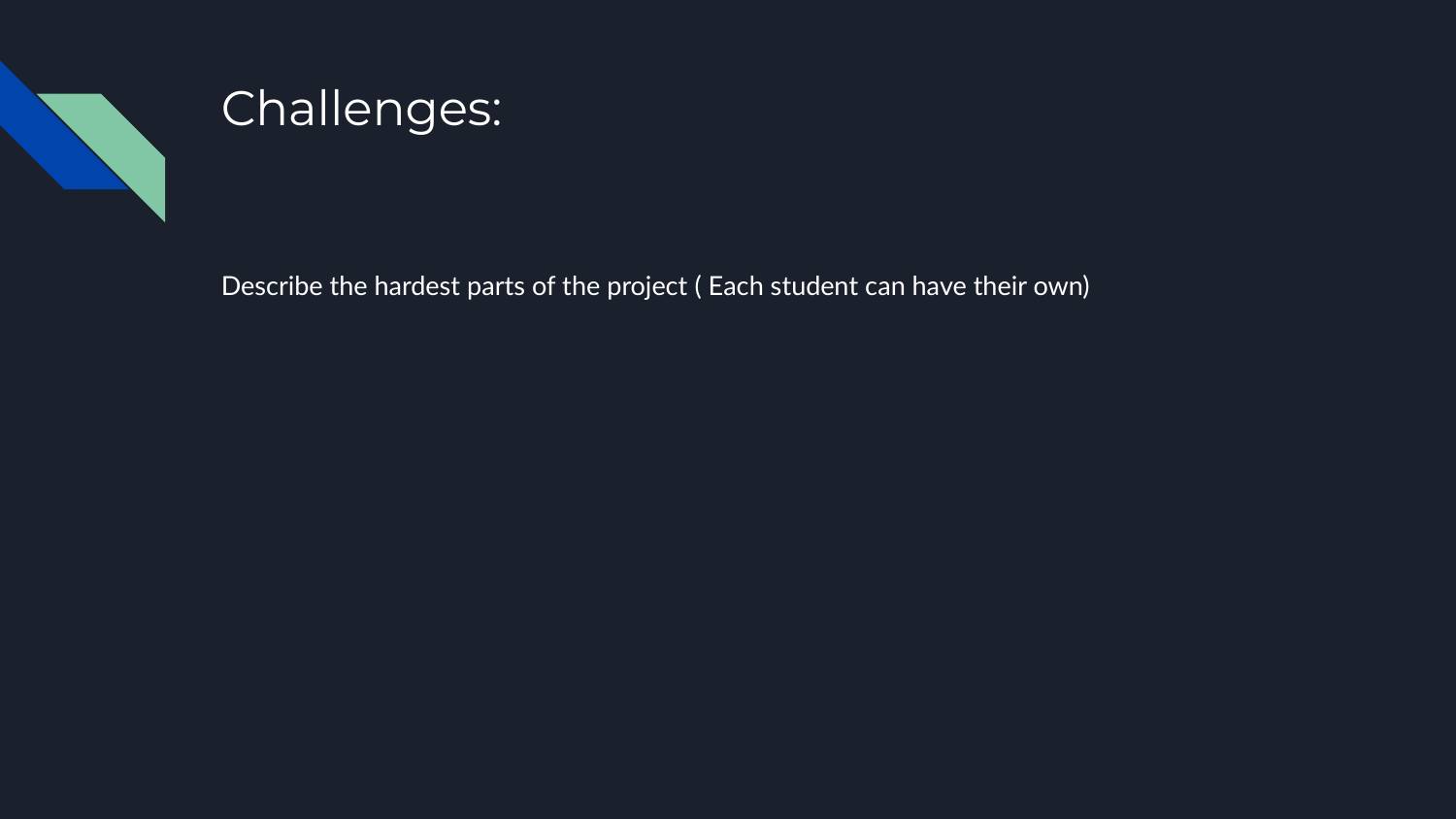

# Challenges:
Describe the hardest parts of the project ( Each student can have their own)